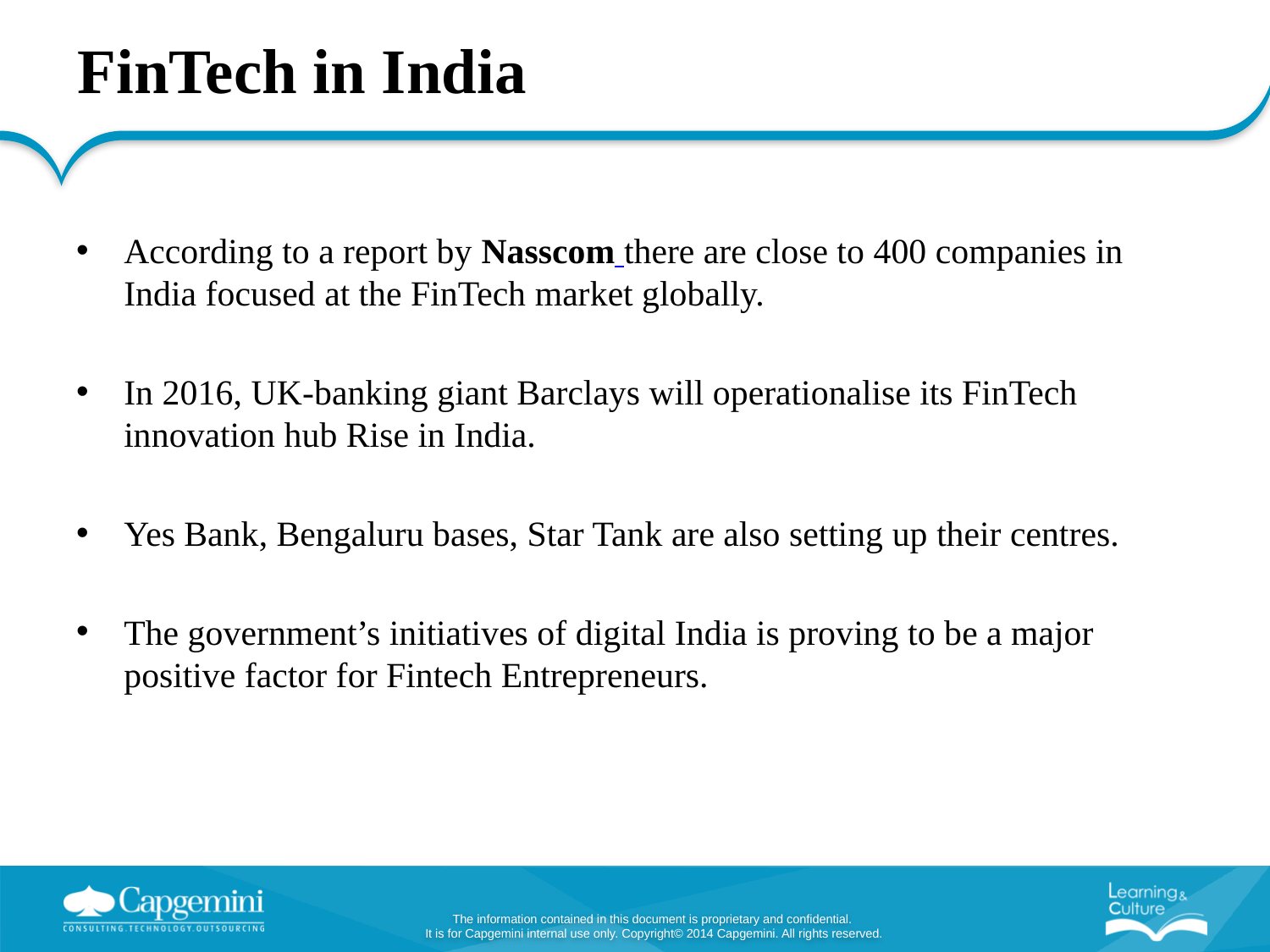

# FinTech in India
According to a report by Nasscom there are close to 400 companies in India focused at the FinTech market globally.

In 2016, UK-banking giant Barclays will operationalise its FinTech innovation hub Rise in India.

Yes Bank, Bengaluru bases, Star Tank are also setting up their centres.

The government’s initiatives of digital India is proving to be a major positive factor for Fintech Entrepreneurs.